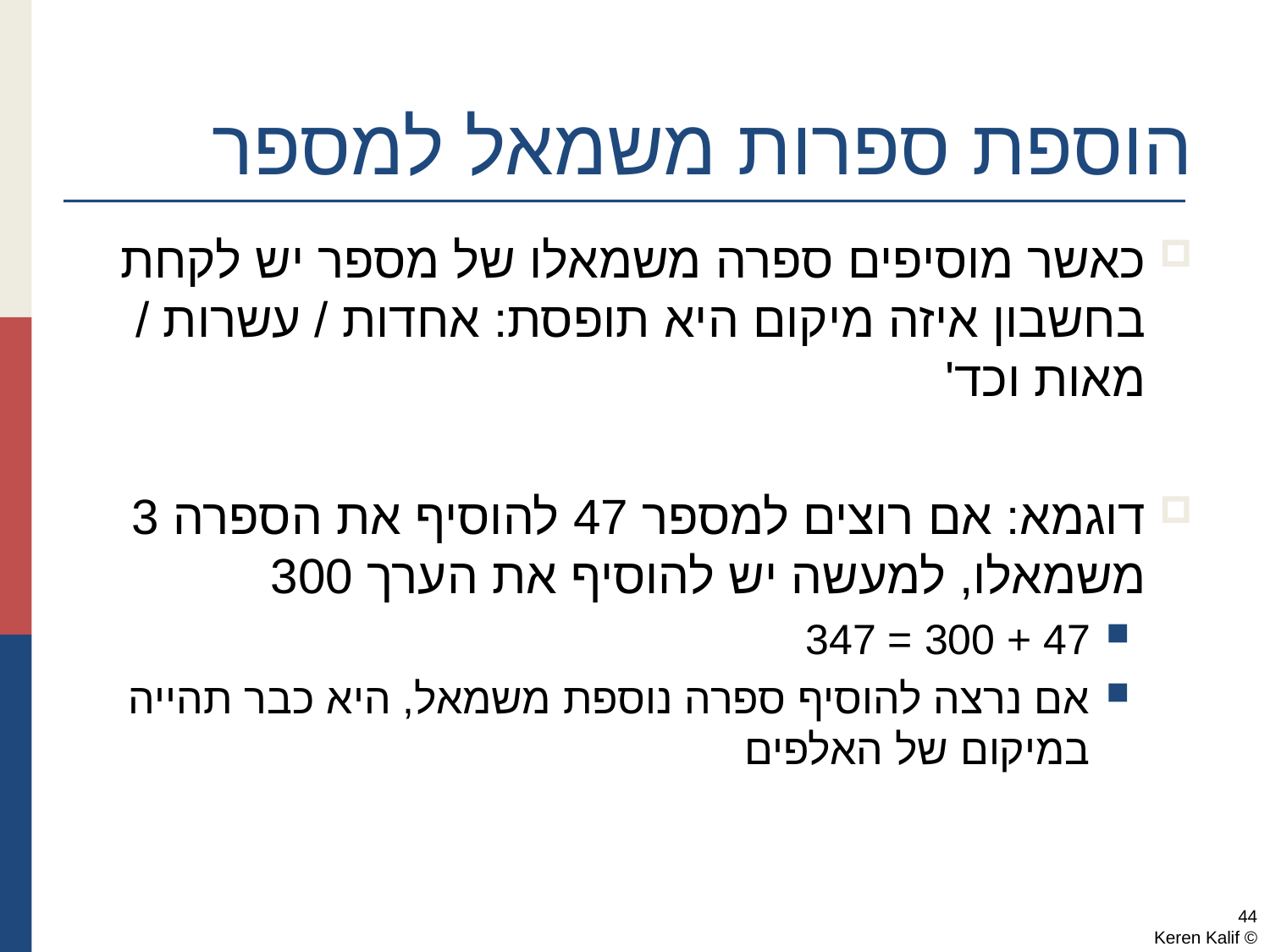

# הוספת ספרות משמאל למספר
כאשר מוסיפים ספרה משמאלו של מספר יש לקחת בחשבון איזה מיקום היא תופסת: אחדות / עשרות / מאות וכד'

דוגמא: אם רוצים למספר 47 להוסיף את הספרה 3 משמאלו, למעשה יש להוסיף את הערך 300
47 + 300 = 347
אם נרצה להוסיף ספרה נוספת משמאל, היא כבר תהייה במיקום של האלפים